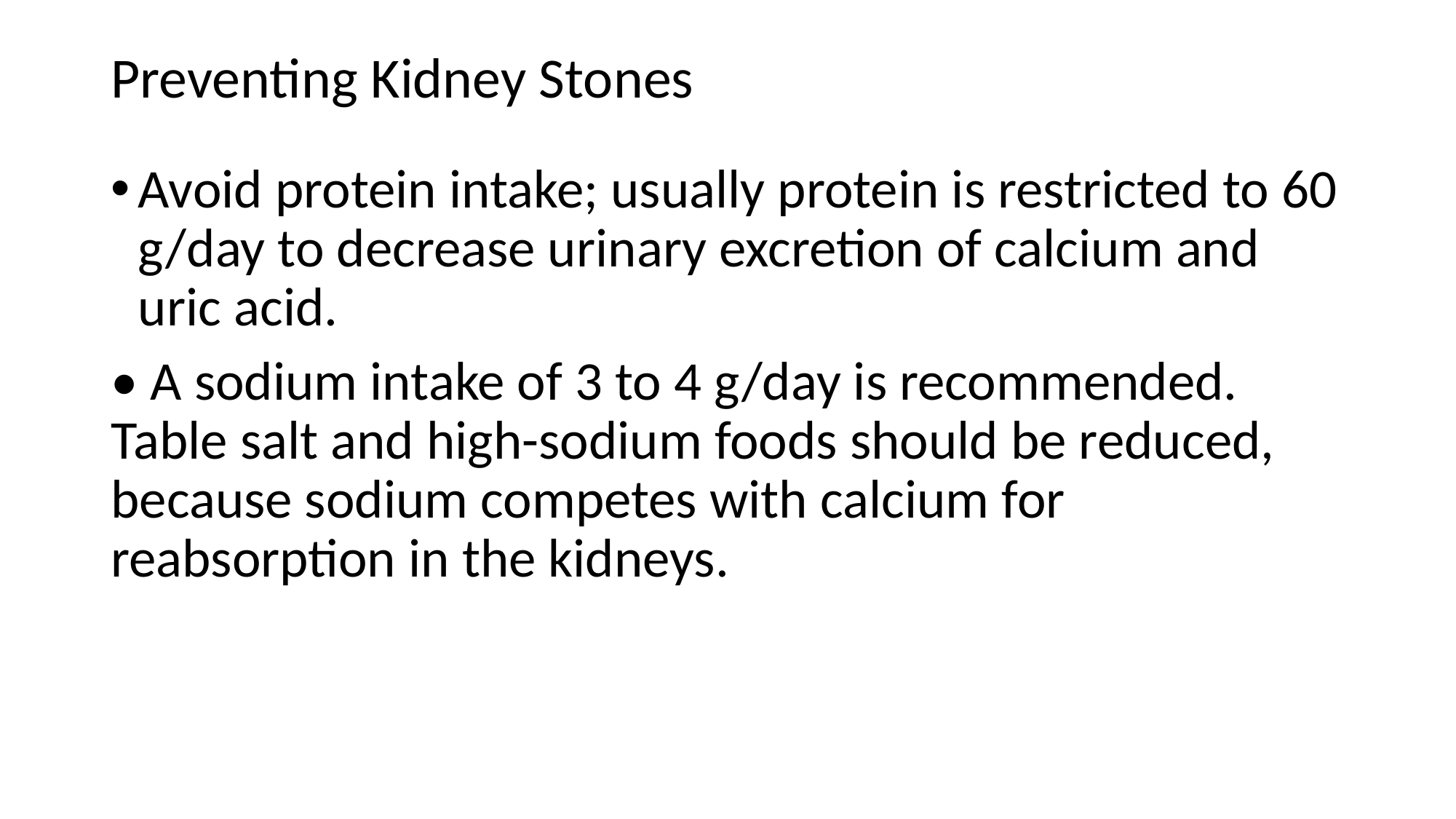

# Preventing Kidney Stones
Avoid protein intake; usually protein is restricted to 60 g/day to decrease urinary excretion of calcium and uric acid.
• A sodium intake of 3 to 4 g/day is recommended. Table salt and high-sodium foods should be reduced, because sodium competes with calcium for reabsorption in the kidneys.